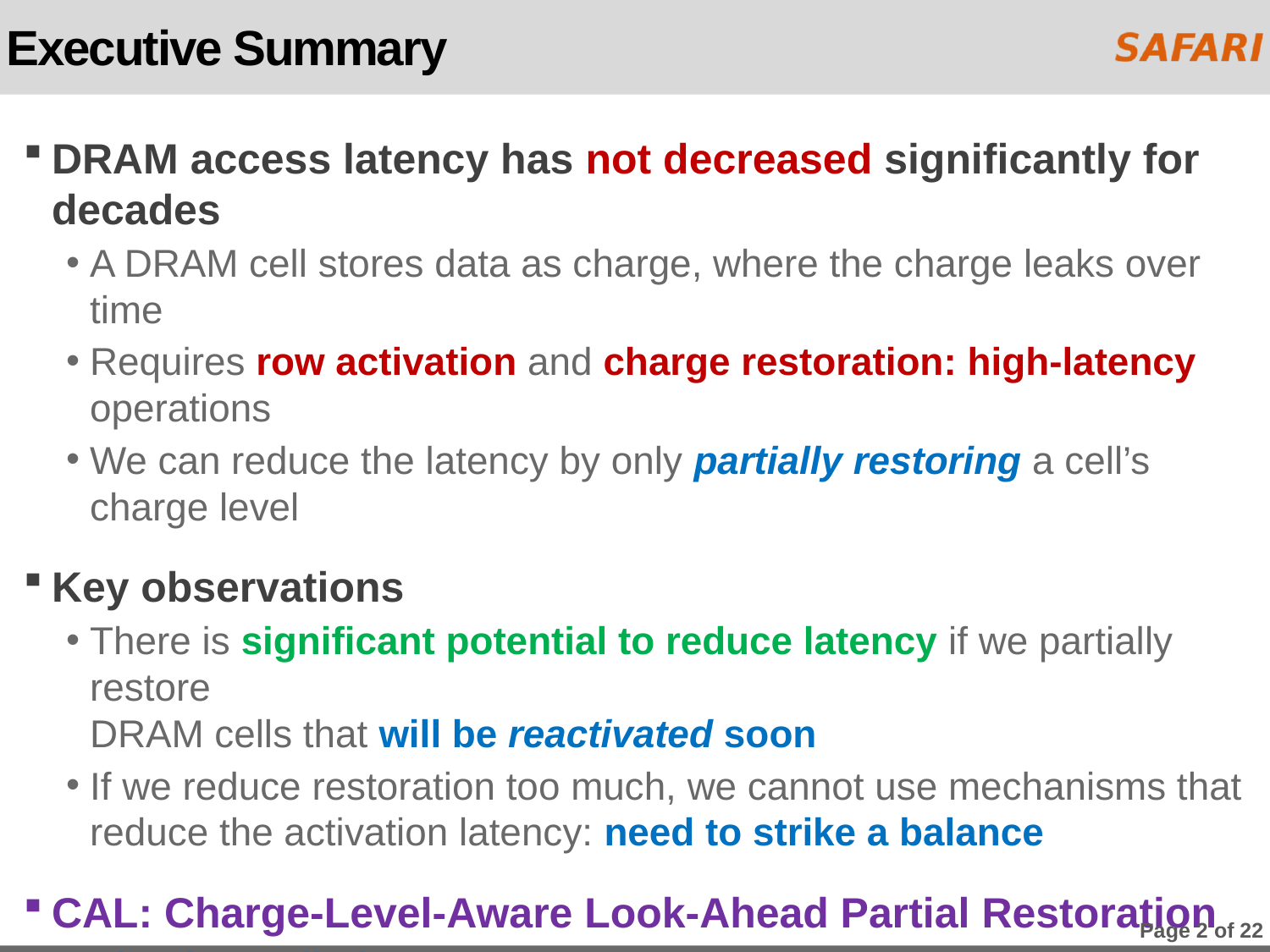

# Executive Summary
DRAM access latency has not decreased significantly for decades
A DRAM cell stores data as charge, where the charge leaks over time
Requires row activation and charge restoration: high-latency operations
We can reduce the latency by only partially restoring a cell’s charge level
Key observations
There is significant potential to reduce latency if we partially restore
DRAM cells that will be reactivated soon
If we reduce restoration too much, we cannot use mechanisms that
reduce the activation latency: need to strike a balance
CAL: Charge-Level-Aware Look-Ahead Partial Restoration
Simple prediction for rows that will be reactivated soon (98% accuracy)
Maximizes the total DRAM access latency reduction using
both partial restoration and reduced activation latency
8-core workloads: 14.7% speedup, 11.3% energy reduction on average
Page 2 of 22